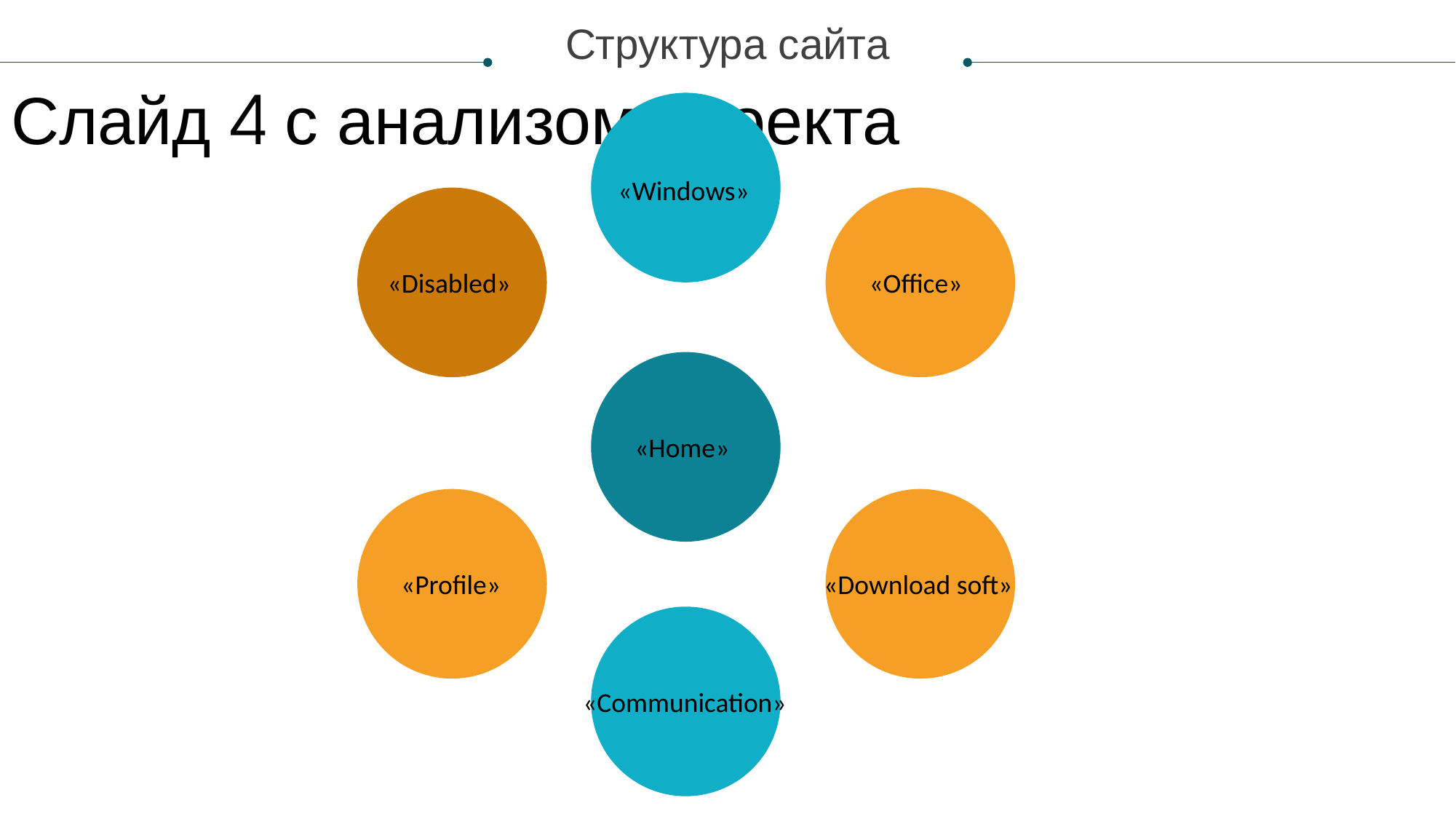

Структура сайта
Слайд 4 с анализом проекта

«Windows»

«Disabled»
«Office»

«Home»

«Profile»
«Download soft»

«Communication»